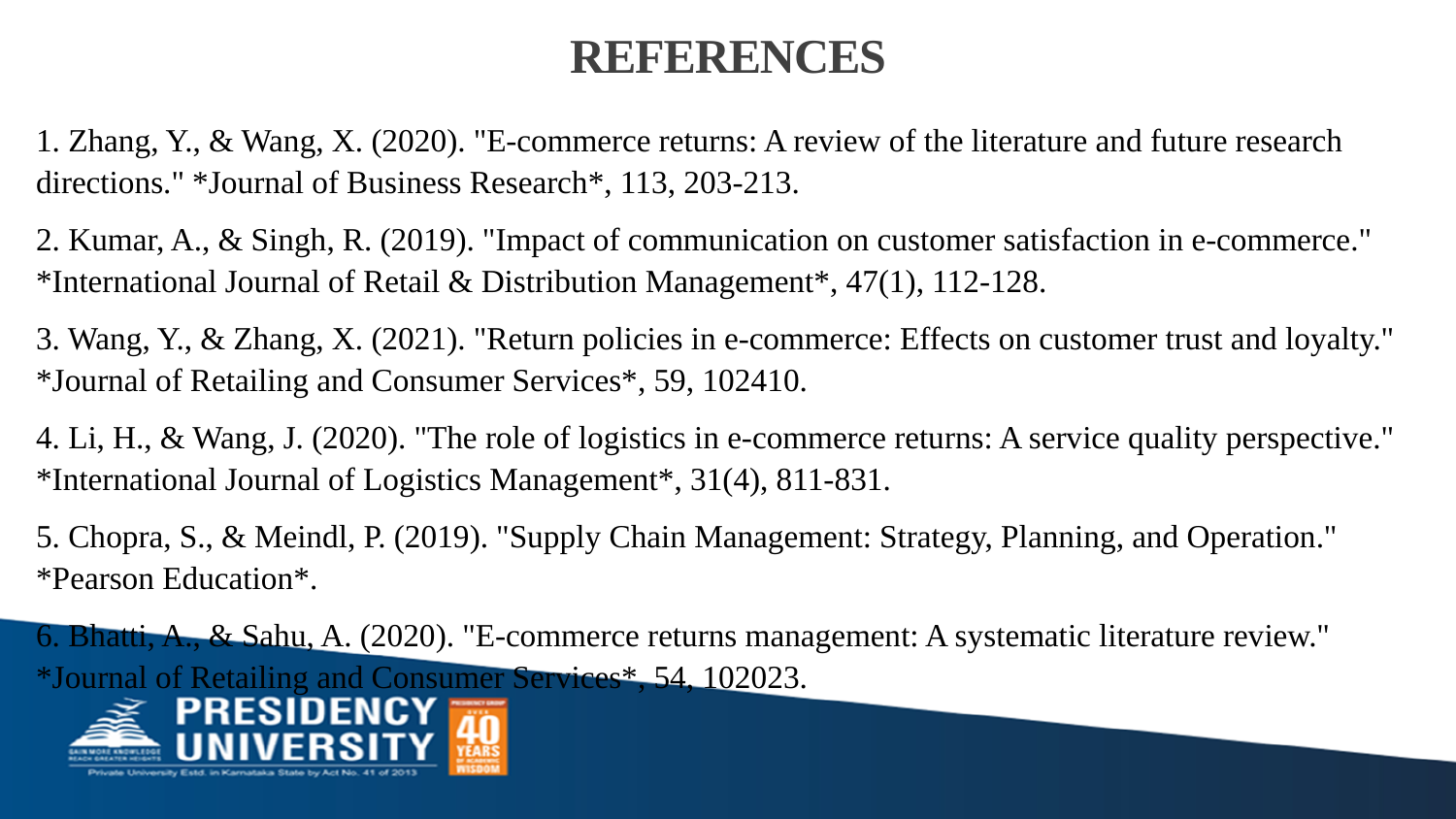

REFERENCES
1. Zhang, Y., & Wang, X. (2020). "E-commerce returns: A review of the literature and future research directions." *Journal of Business Research*, 113, 203-213.
2. Kumar, A., & Singh, R. (2019). "Impact of communication on customer satisfaction in e-commerce." *International Journal of Retail & Distribution Management*, 47(1), 112-128.
3. Wang, Y., & Zhang, X. (2021). "Return policies in e-commerce: Effects on customer trust and loyalty." *Journal of Retailing and Consumer Services*, 59, 102410.
4. Li, H., & Wang, J. (2020). "The role of logistics in e-commerce returns: A service quality perspective." *International Journal of Logistics Management*, 31(4), 811-831.
5. Chopra, S., & Meindl, P. (2019). "Supply Chain Management: Strategy, Planning, and Operation." *Pearson Education*.
6. Bhatti, A., & Sahu, A. (2020). "E-commerce returns management: A systematic literature review." *Journal of Retailing and Consumer Services*, 54, 102023.